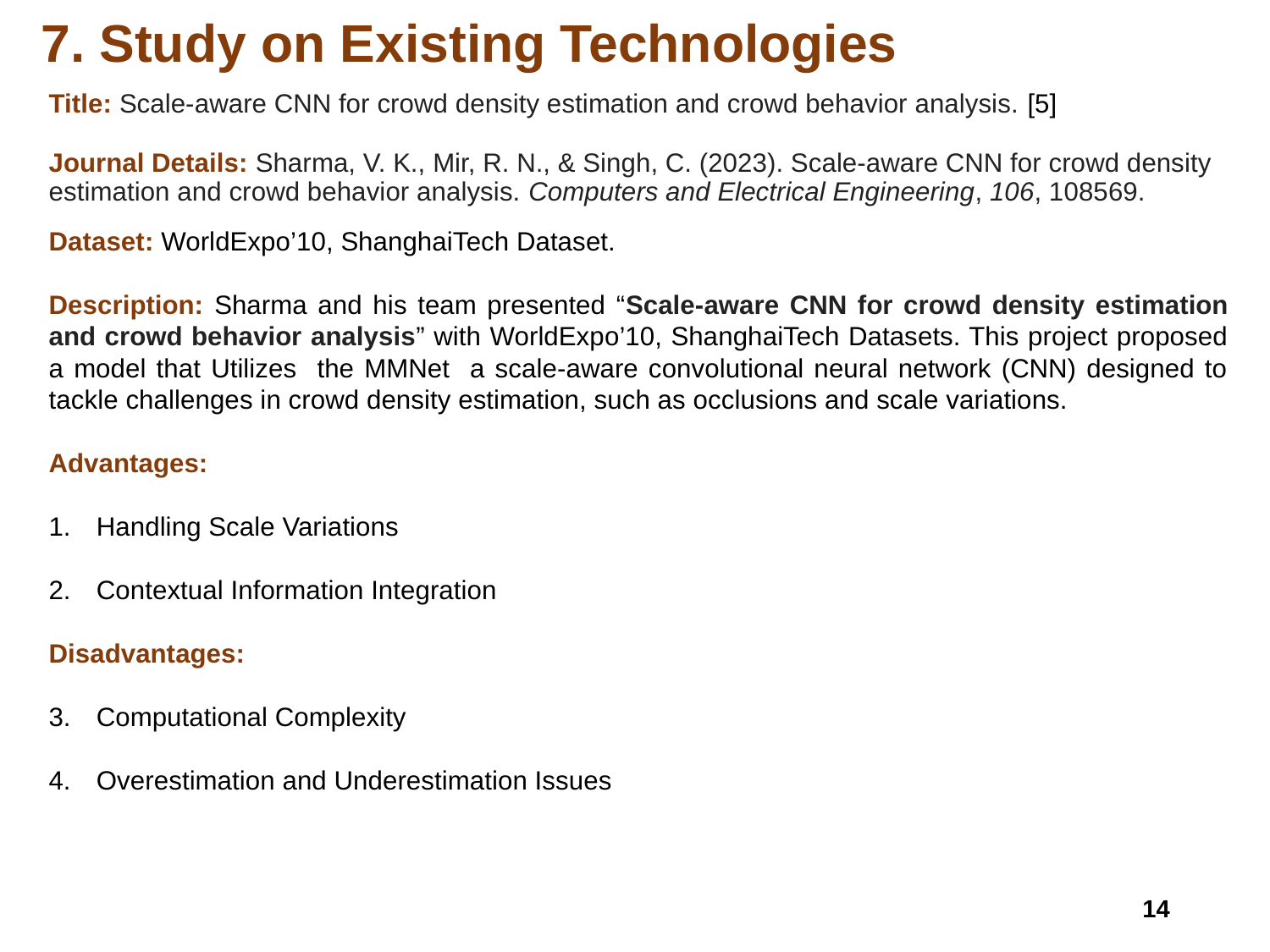

# 7. Study on Existing Technologies
Title: Scale-aware CNN for crowd density estimation and crowd behavior analysis. [5]
Journal Details: Sharma, V. K., Mir, R. N., & Singh, C. (2023). Scale-aware CNN for crowd density estimation and crowd behavior analysis. Computers and Electrical Engineering, 106, 108569.
Dataset: WorldExpo’10, ShanghaiTech Dataset.
Description: Sharma and his team presented “Scale-aware CNN for crowd density estimation and crowd behavior analysis” with WorldExpo’10, ShanghaiTech Datasets. This project proposed a model that Utilizes  the MMNet  a scale-aware convolutional neural network (CNN) designed to tackle challenges in crowd density estimation, such as occlusions and scale variations.
Advantages:
Handling Scale Variations
Contextual Information Integration
Disadvantages:
Computational Complexity
Overestimation and Underestimation Issues
14